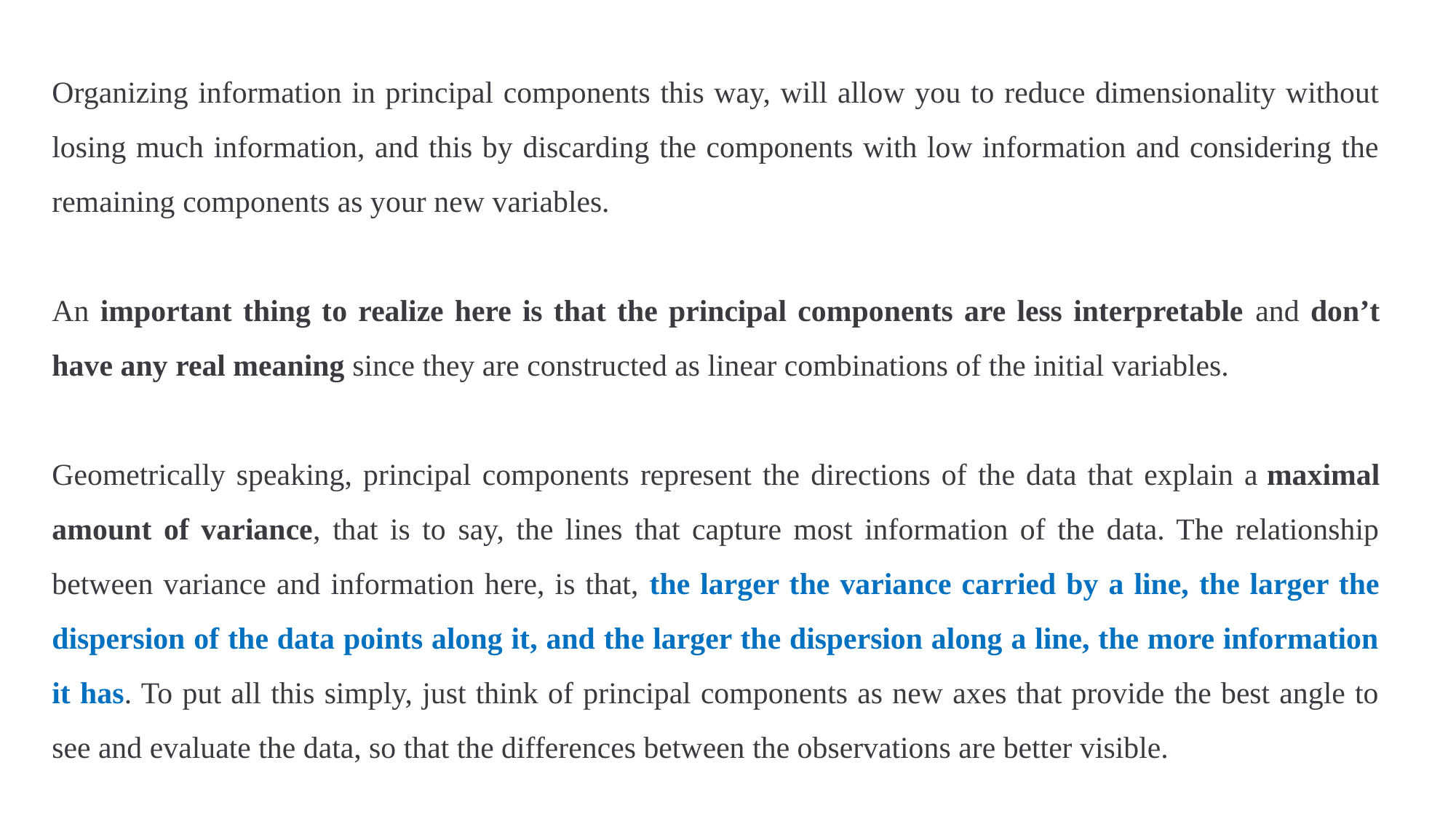

Organizing information in principal components this way, will allow you to reduce dimensionality without losing much information, and this by discarding the components with low information and considering the remaining components as your new variables.

An important thing to realize here is that the principal components are less interpretable and don’t have any real meaning since they are constructed as linear combinations of the initial variables.

Geometrically speaking, principal components represent the directions of the data that explain a maximal amount of variance, that is to say, the lines that capture most information of the data. The relationship between variance and information here, is that, the larger the variance carried by a line, the larger the dispersion of the data points along it, and the larger the dispersion along a line, the more information it has. To put all this simply, just think of principal components as new axes that provide the best angle to see and evaluate the data, so that the differences between the observations are better visible.